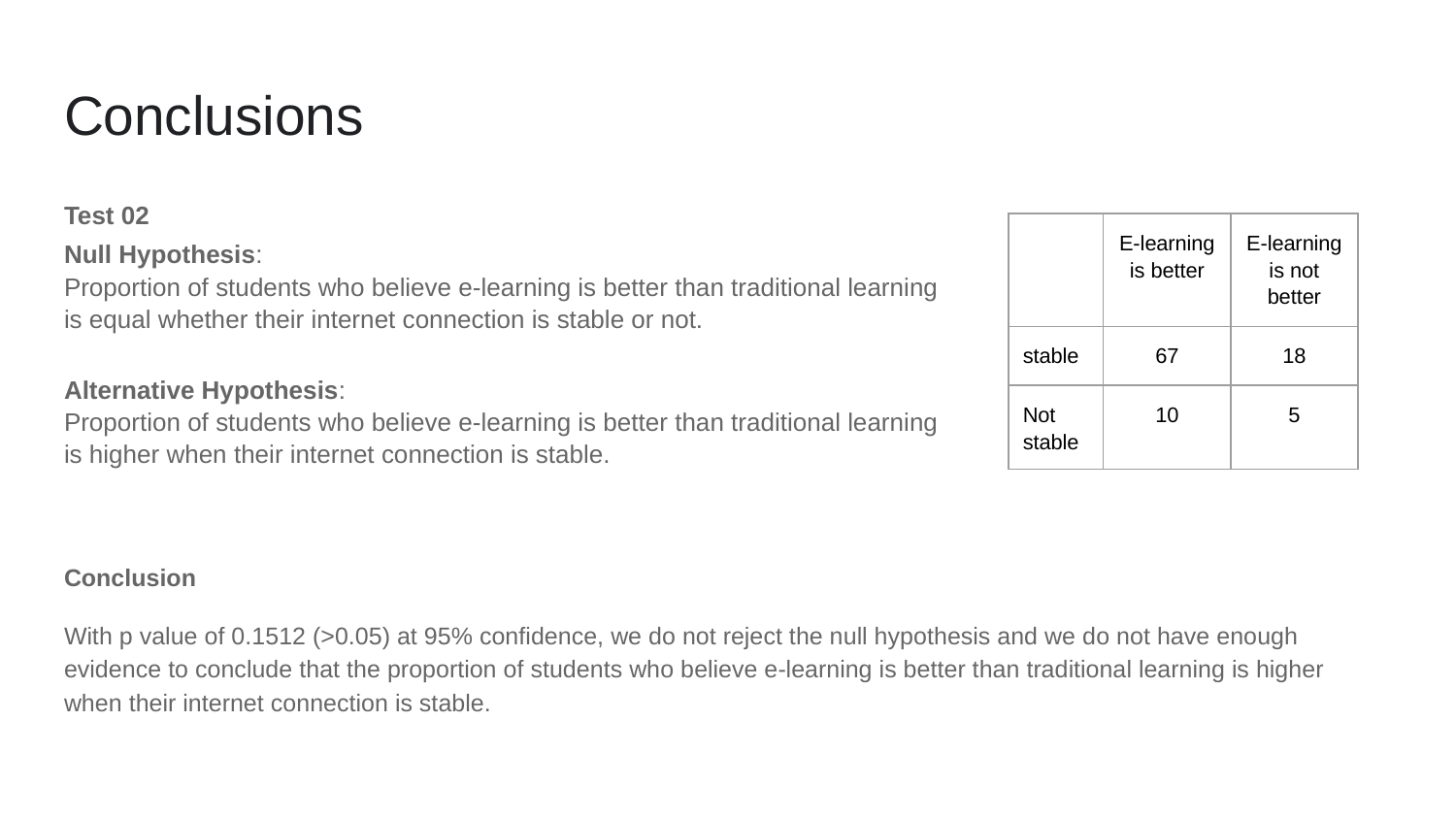

# Conclusions
Test 02
Null Hypothesis:
Proportion of students who believe e-learning is better than traditional learning is equal whether their internet connection is stable or not.

Alternative Hypothesis:
Proportion of students who believe e-learning is better than traditional learning is higher when their internet connection is stable.

|  | E-learning is better | E-learning is not better |
| --- | --- | --- |
| stable | 67 | 18 |
| Not stable | 10 | 5 |
Conclusion
With p value of 0.1512 (>0.05) at 95% confidence, we do not reject the null hypothesis and we do not have enough evidence to conclude that the proportion of students who believe e-learning is better than traditional learning is higher when their internet connection is stable.